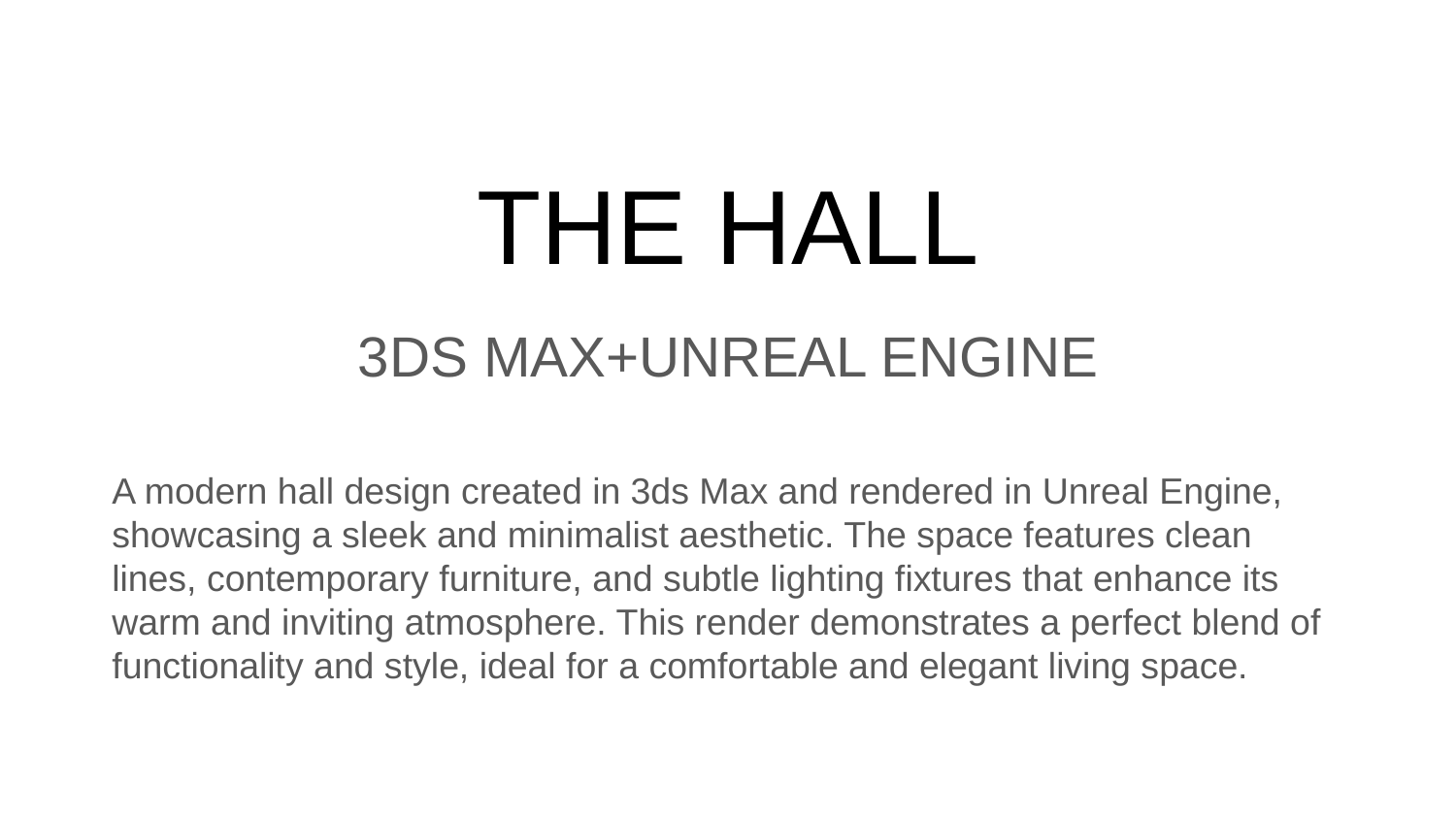

# THE HALL
3DS MAX+UNREAL ENGINE
A modern hall design created in 3ds Max and rendered in Unreal Engine, showcasing a sleek and minimalist aesthetic. The space features clean lines, contemporary furniture, and subtle lighting fixtures that enhance its warm and inviting atmosphere. This render demonstrates a perfect blend of functionality and style, ideal for a comfortable and elegant living space.